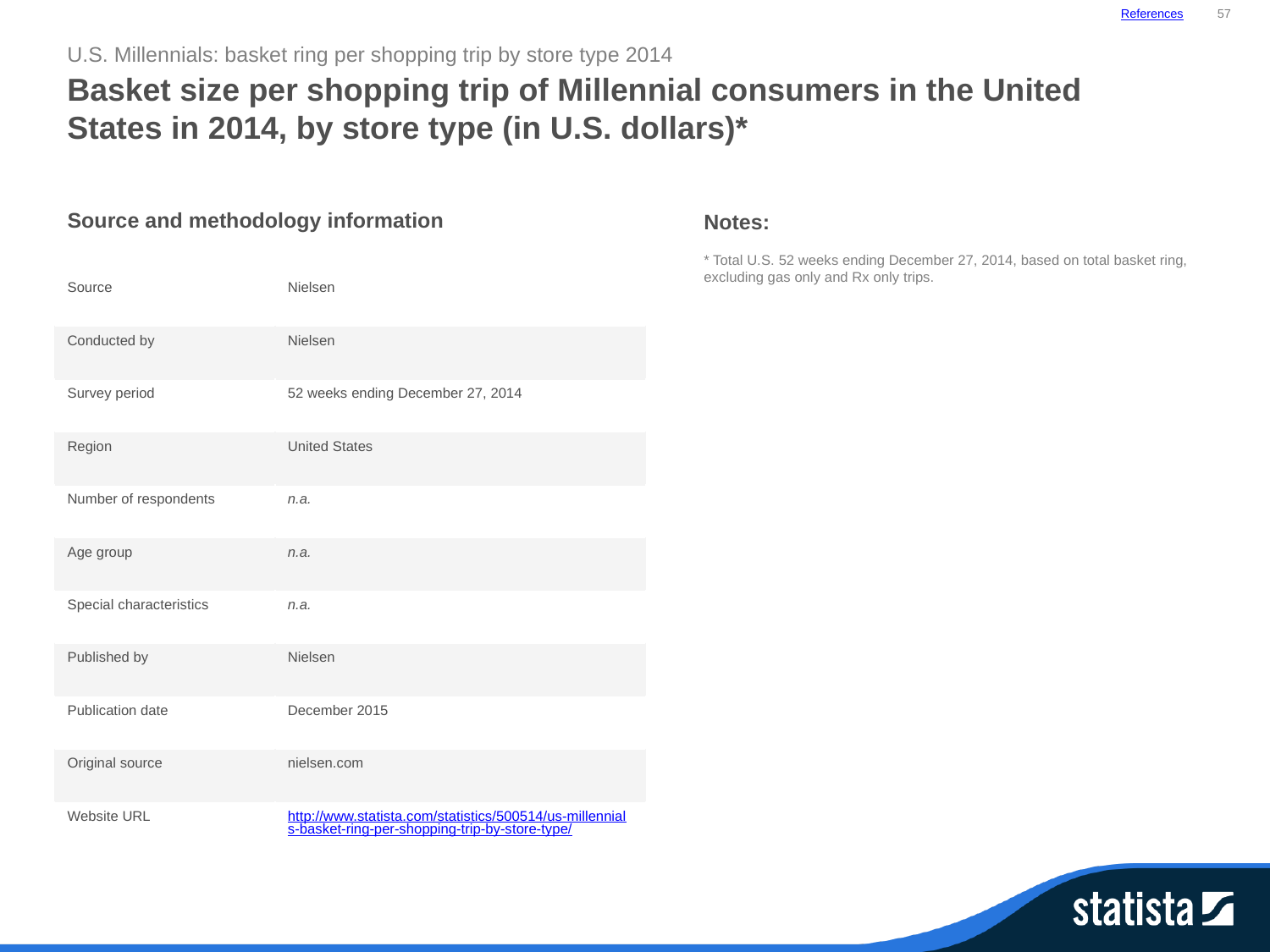

References
57
U.S. Millennials: basket ring per shopping trip by store type 2014
Basket size per shopping trip of Millennial consumers in the United States in 2014, by store type (in U.S. dollars)*
| Source and methodology information |  |
| --- | --- |
| Source | Nielsen |
| Conducted by | Nielsen |
| Survey period | 52 weeks ending December 27, 2014 |
| Region | United States |
| Number of respondents | n.a. |
| Age group | n.a. |
| Special characteristics | n.a. |
| Published by | Nielsen |
| Publication date | December 2015 |
| Original source | nielsen.com |
| Website URL | http://www.statista.com/statistics/500514/us-millennials-basket-ring-per-shopping-trip-by-store-type/ |
Notes:

* Total U.S. 52 weeks ending December 27, 2014, based on total basket ring, excluding gas only and Rx only trips.